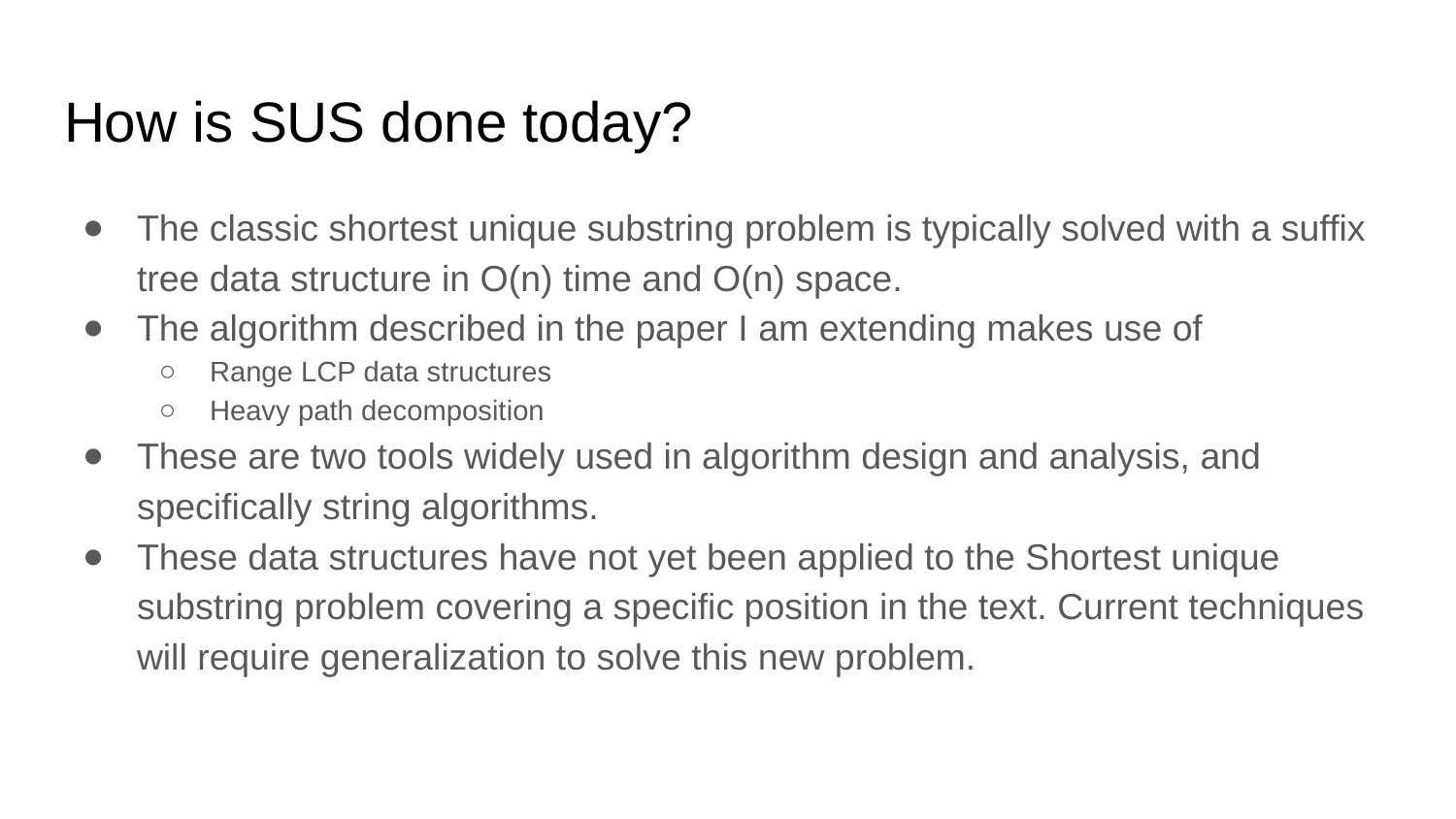

# How is SUS done today?
The classic shortest unique substring problem is typically solved with a suffix tree data structure in O(n) time and O(n) space.
The algorithm described in the paper I am extending makes use of
Range LCP data structures
Heavy path decomposition
These are two tools widely used in algorithm design and analysis, and specifically string algorithms.
These data structures have not yet been applied to the Shortest unique substring problem covering a specific position in the text. Current techniques will require generalization to solve this new problem.